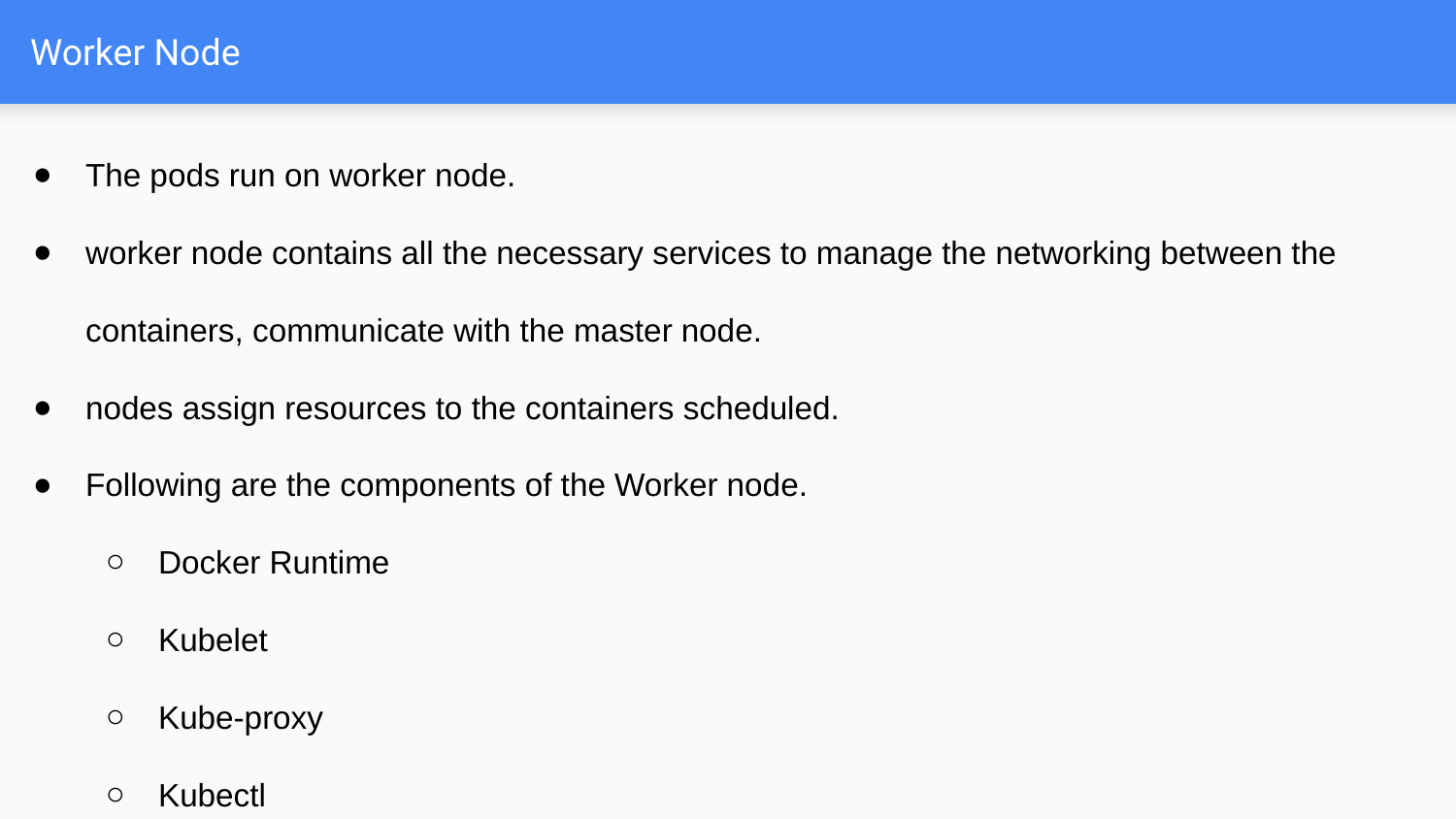

# Worker Node
The pods run on worker node.
worker node contains all the necessary services to manage the networking between the containers, communicate with the master node.
nodes assign resources to the containers scheduled.
Following are the components of the Worker node.
Docker Runtime
Kubelet
Kube-proxy
Kubectl